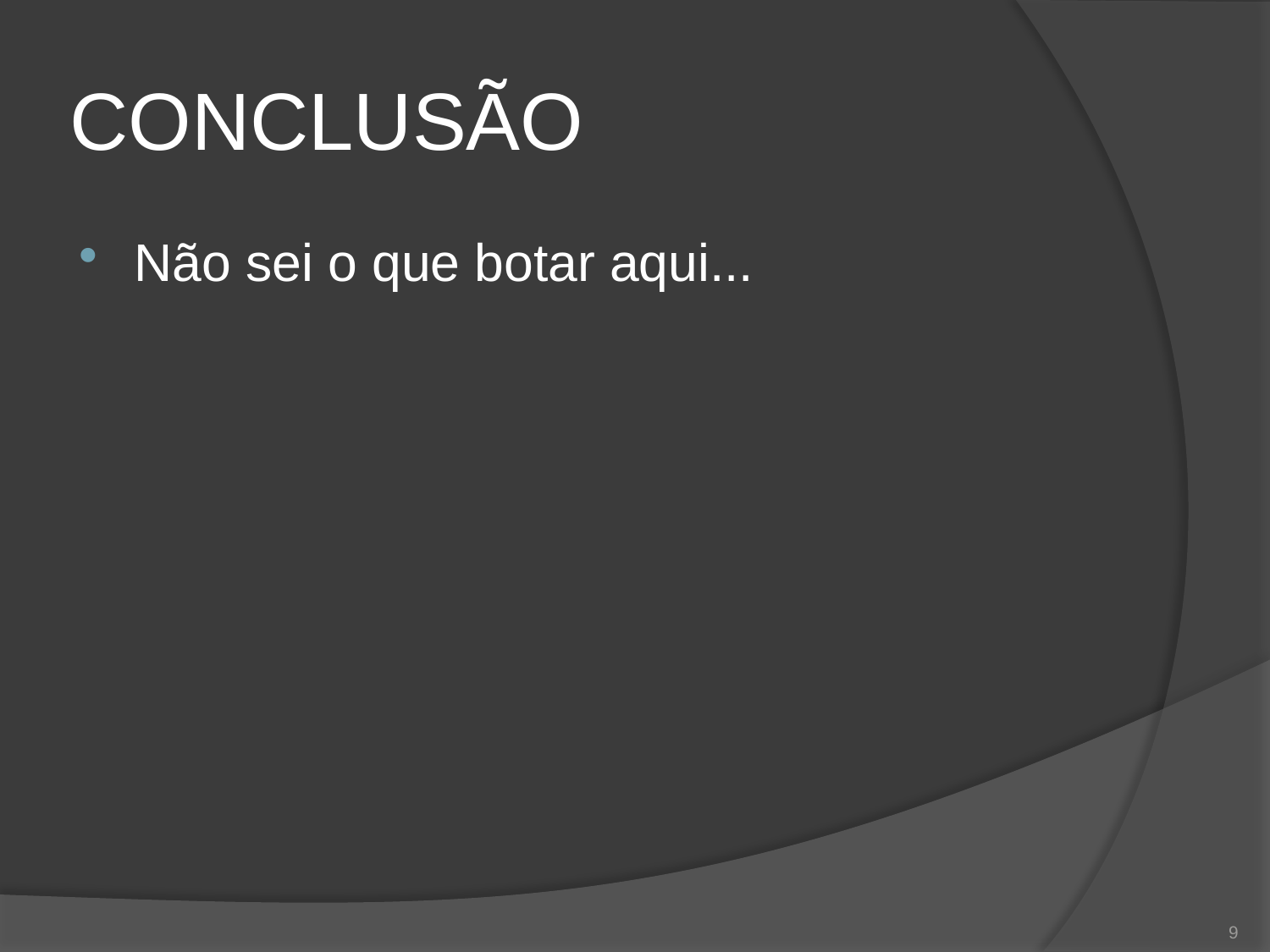

# CONCLUSÃO
Não sei o que botar aqui...
9